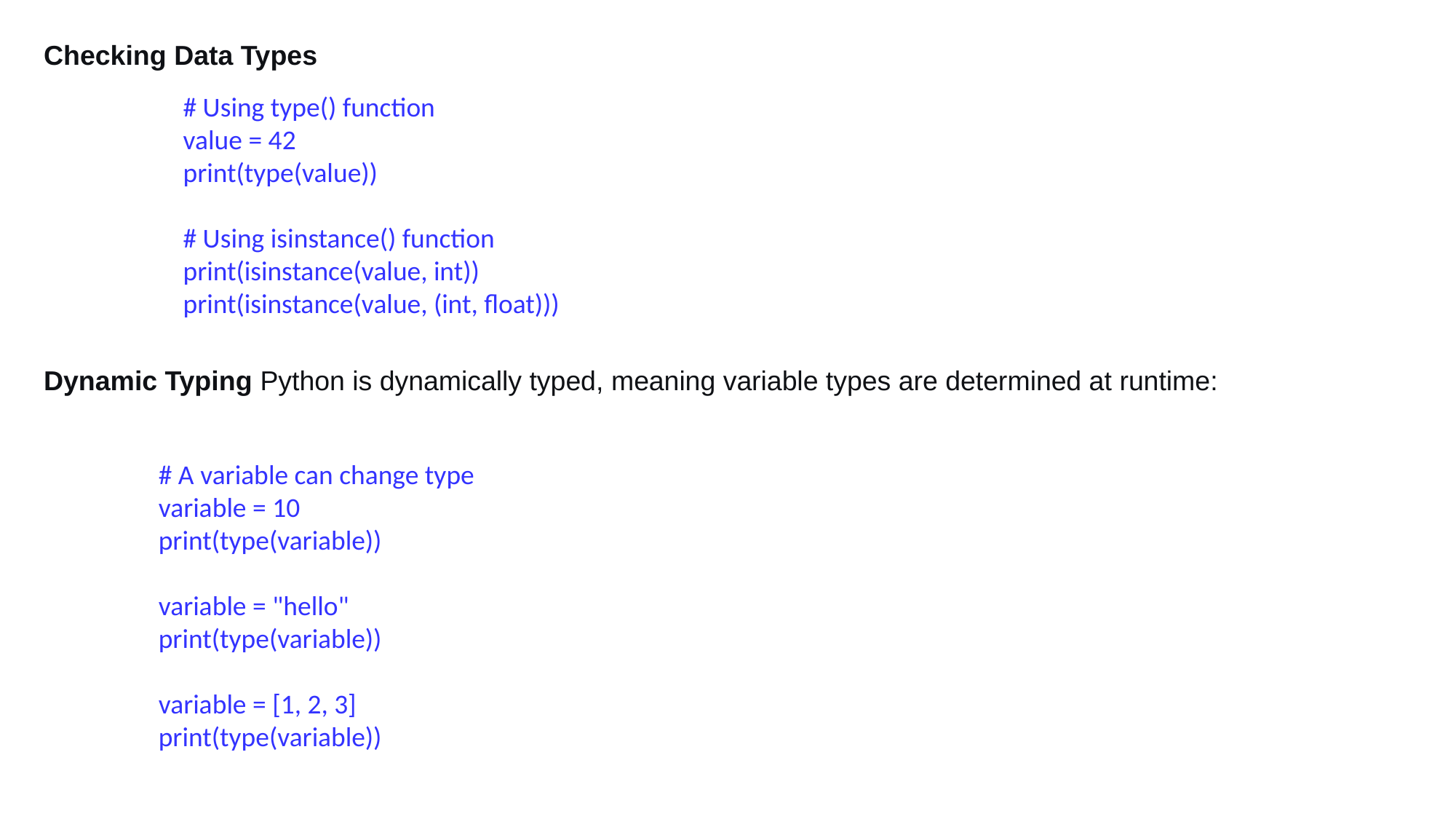

Checking Data Types
# Using type() function
value = 42
print(type(value))

# Using isinstance() function
print(isinstance(value, int))
print(isinstance(value, (int, float)))
Dynamic Typing Python is dynamically typed, meaning variable types are determined at runtime:
# A variable can change type
variable = 10
print(type(variable))

variable = "hello"
print(type(variable))

variable = [1, 2, 3]
print(type(variable))